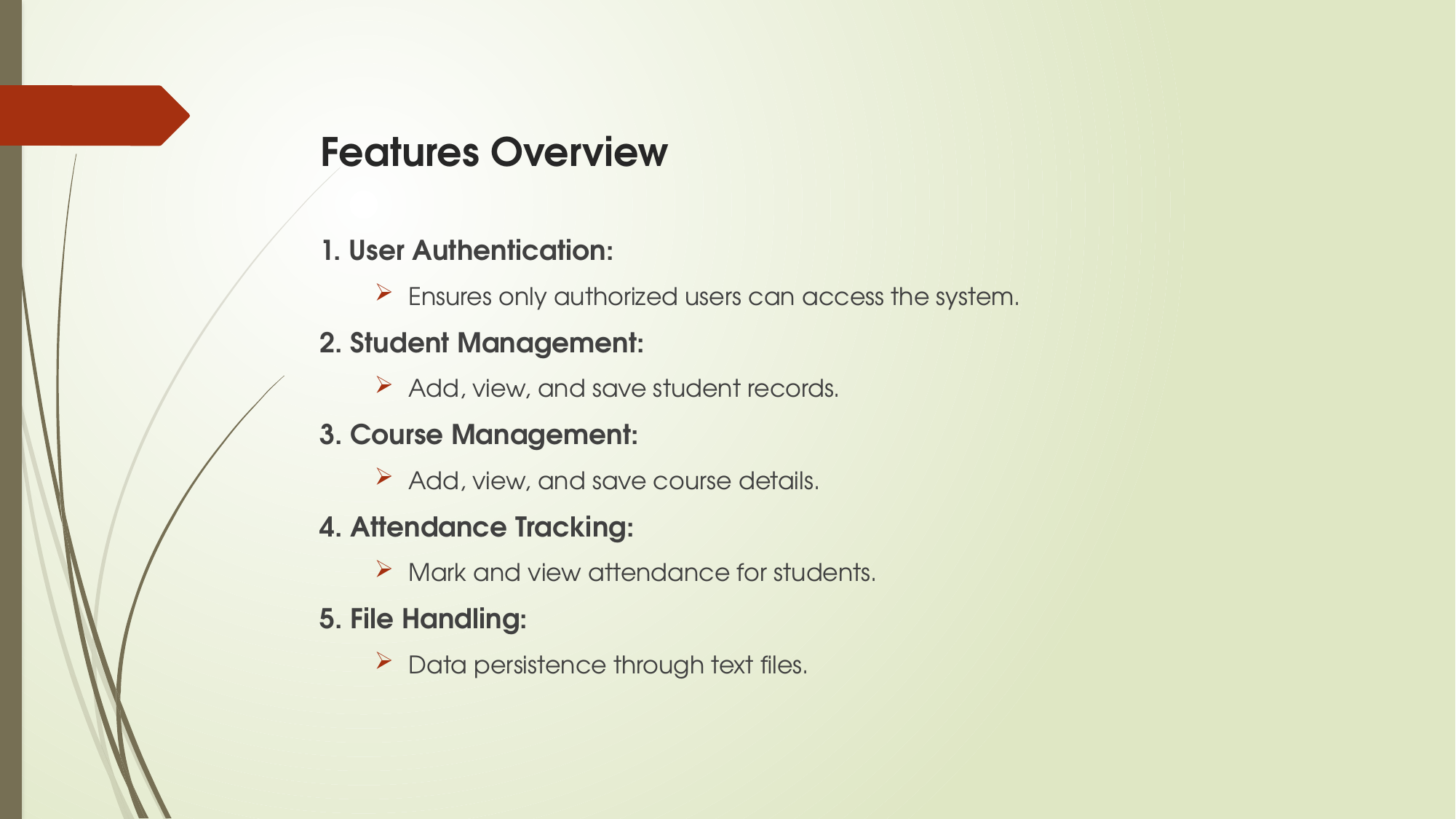

# Features Overview
1. User Authentication:
Ensures only authorized users can access the system.
2. Student Management:
Add, view, and save student records.
3. Course Management:
Add, view, and save course details.
4. Attendance Tracking:
Mark and view attendance for students.
5. File Handling:
Data persistence through text files.